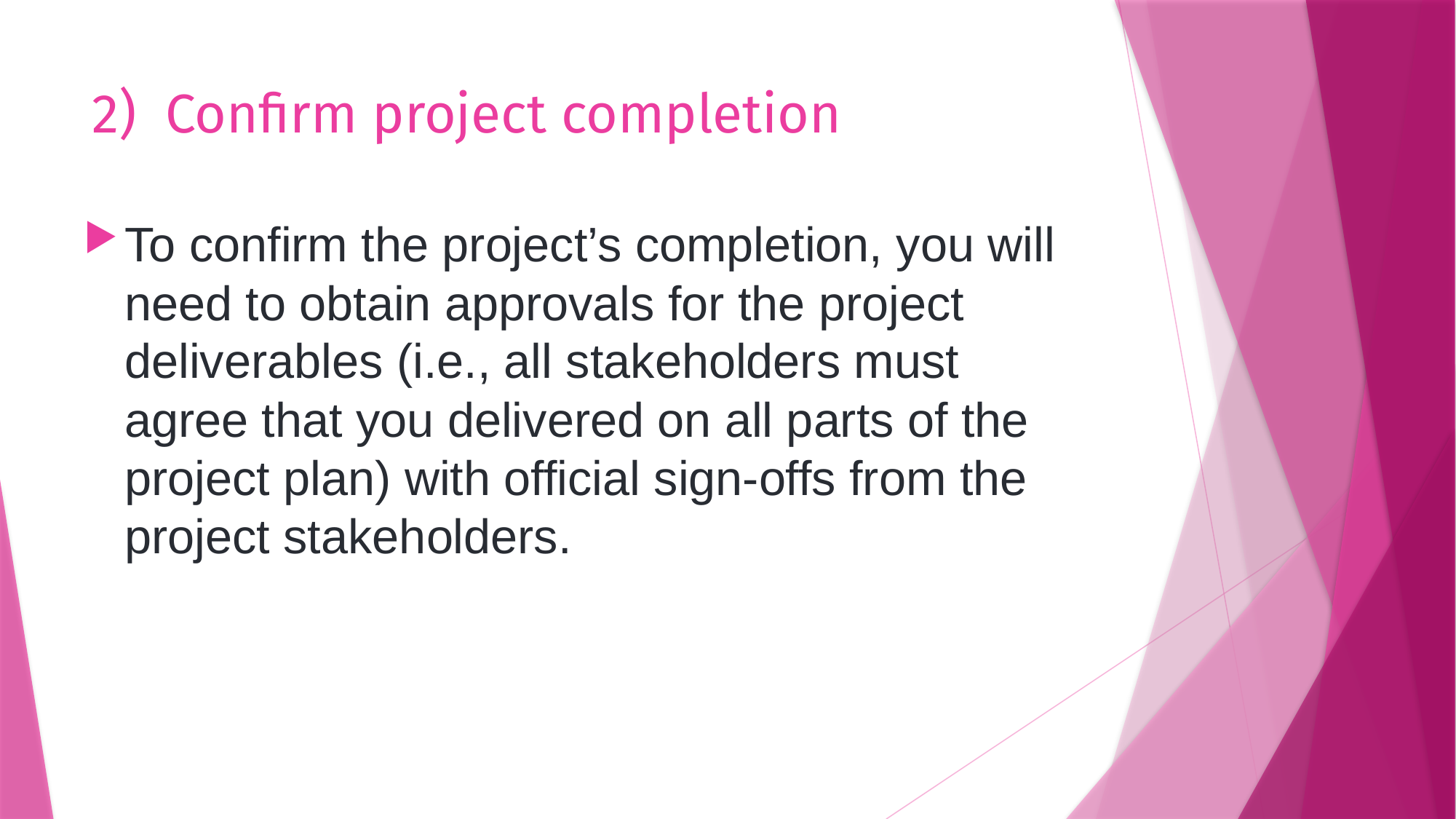

# 2)  Confirm project completion
To confirm the project’s completion, you will need to obtain approvals for the project deliverables (i.e., all stakeholders must agree that you delivered on all parts of the project plan) with official sign-offs from the project stakeholders.